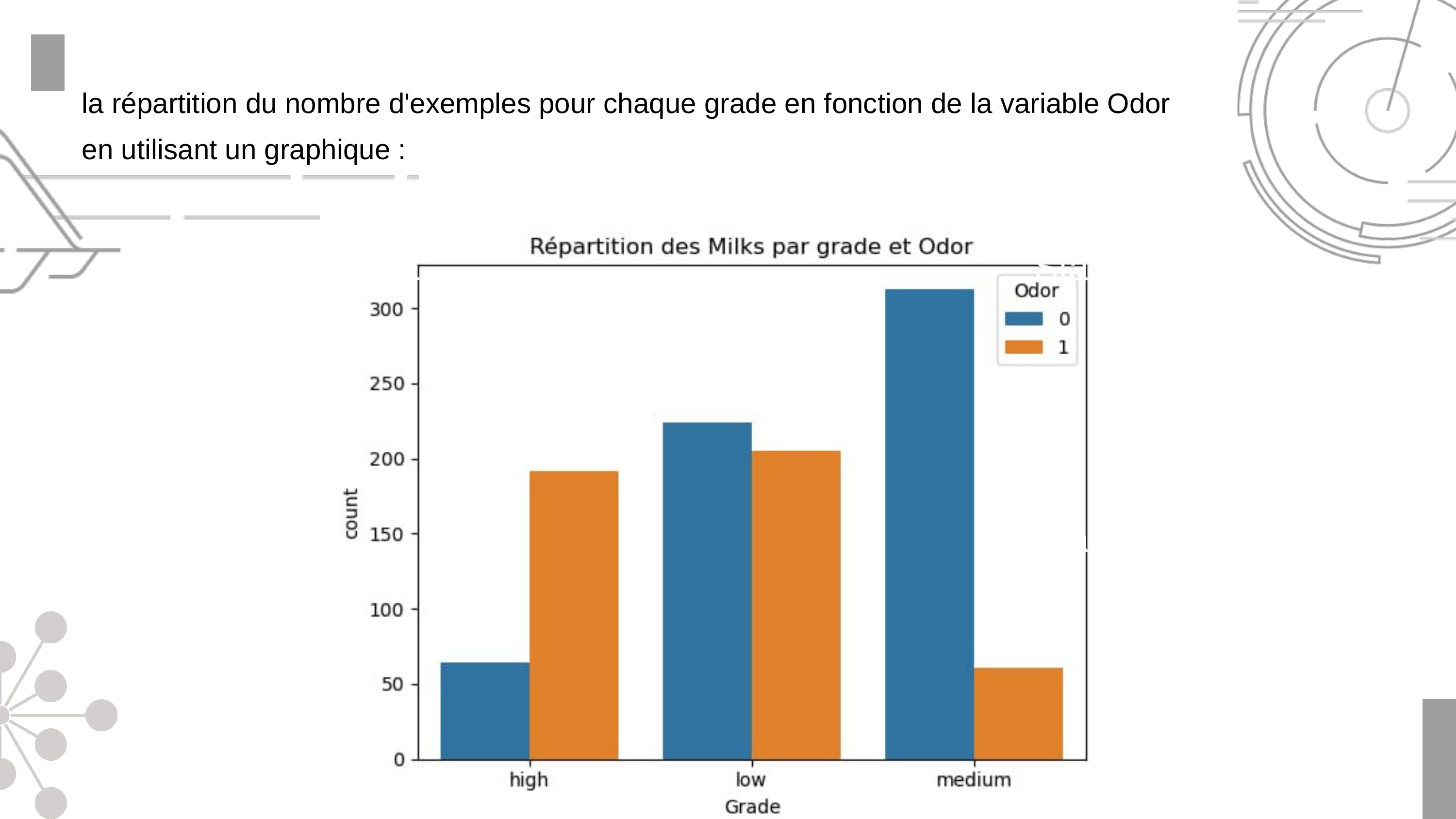

la répartition du nombre d'exemples pour chaque grade en fonction de la variable Odor en utilisant un graphique :

Stages 1
Stages 2
Stages 4